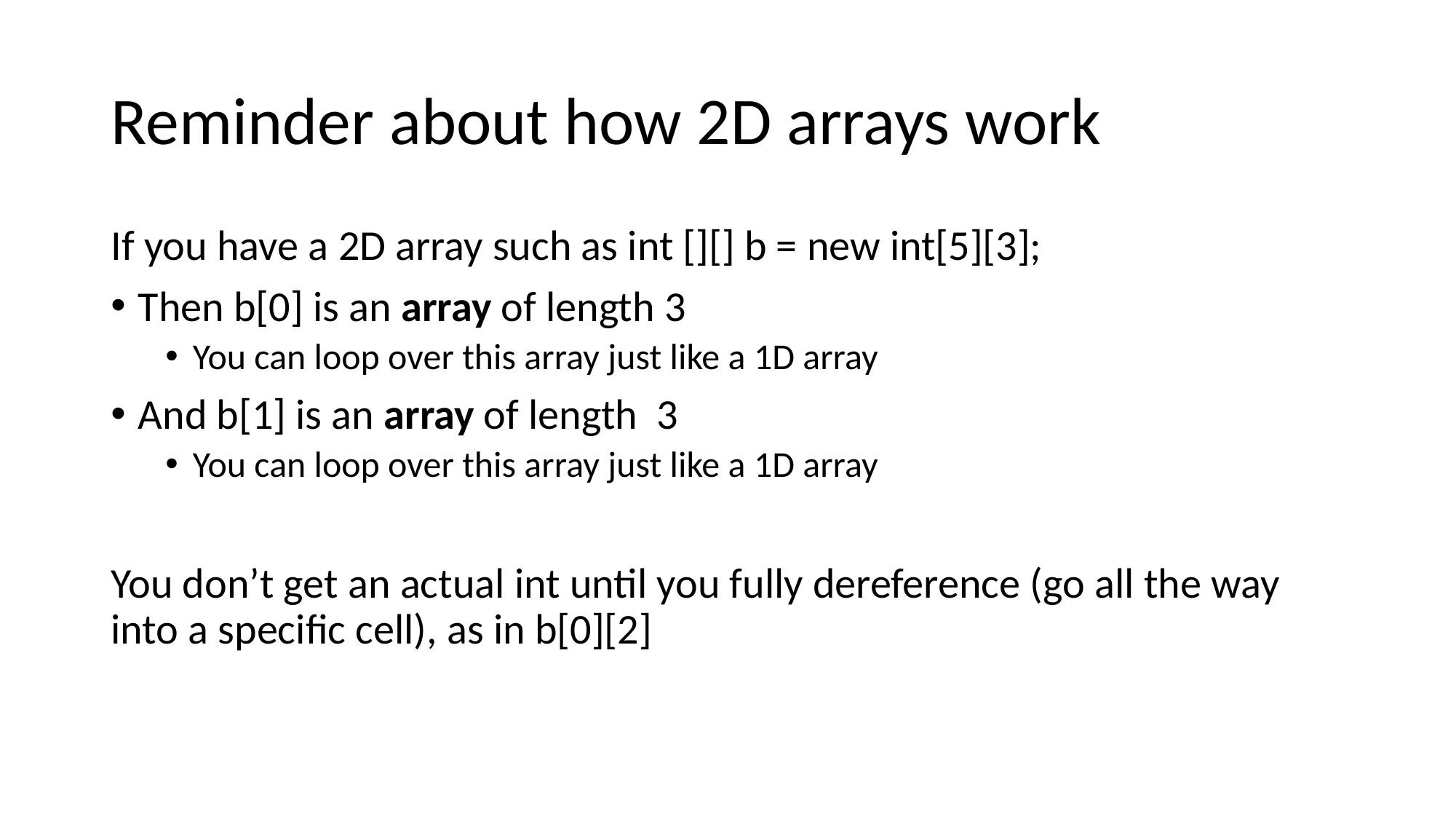

# Reminder about how 2D arrays work
If you have a 2D array such as int [][] b = new int[5][3];
Then b[0] is an array of length 3
You can loop over this array just like a 1D array
And b[1] is an array of length  3
You can loop over this array just like a 1D array

You don’t get an actual int until you fully dereference (go all the way into a specific cell), as in b[0][2]